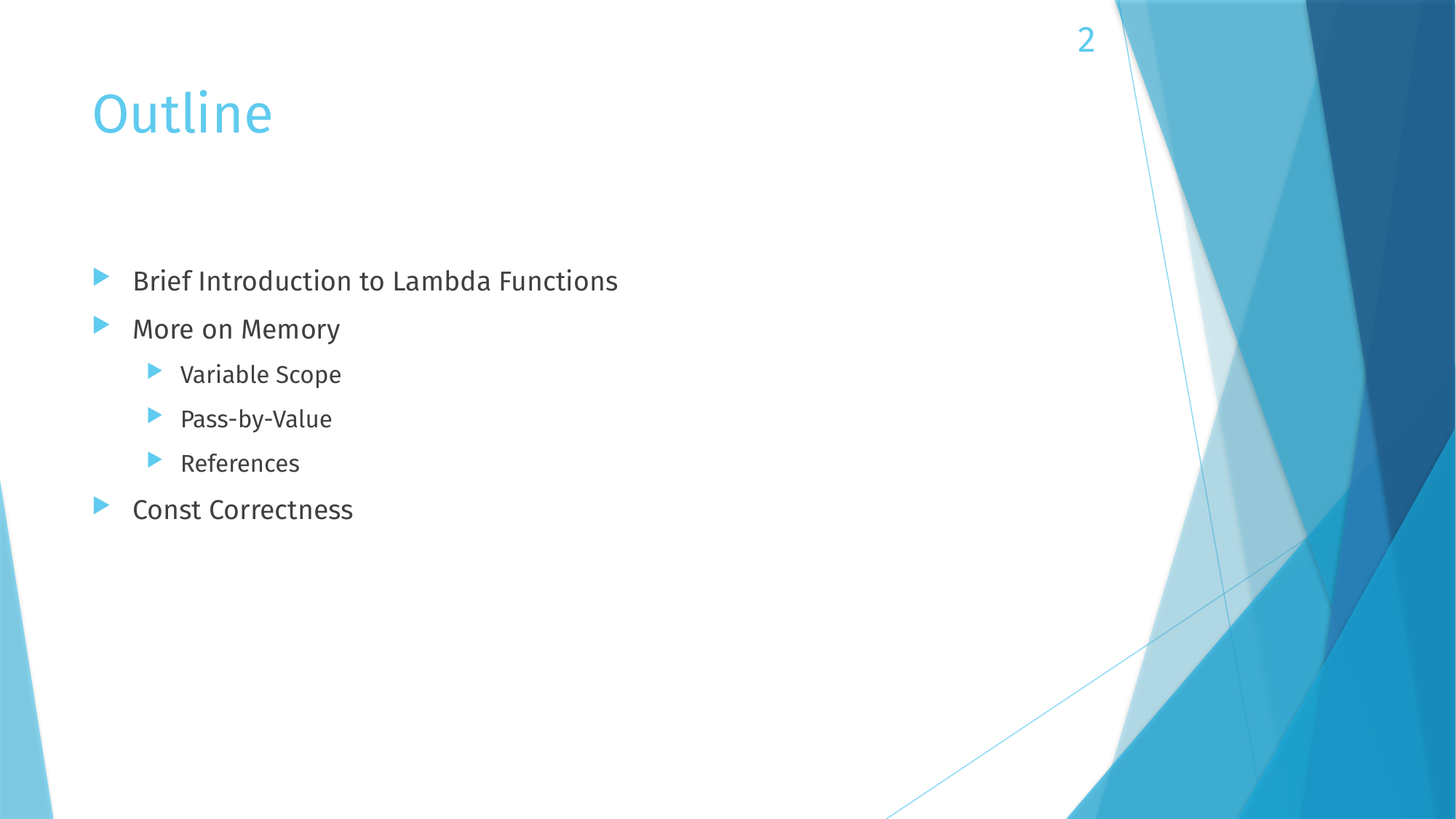

# Outline
Brief Introduction to Lambda Functions
More on Memory
Variable Scope
Pass-by-Value
References
Const Correctness